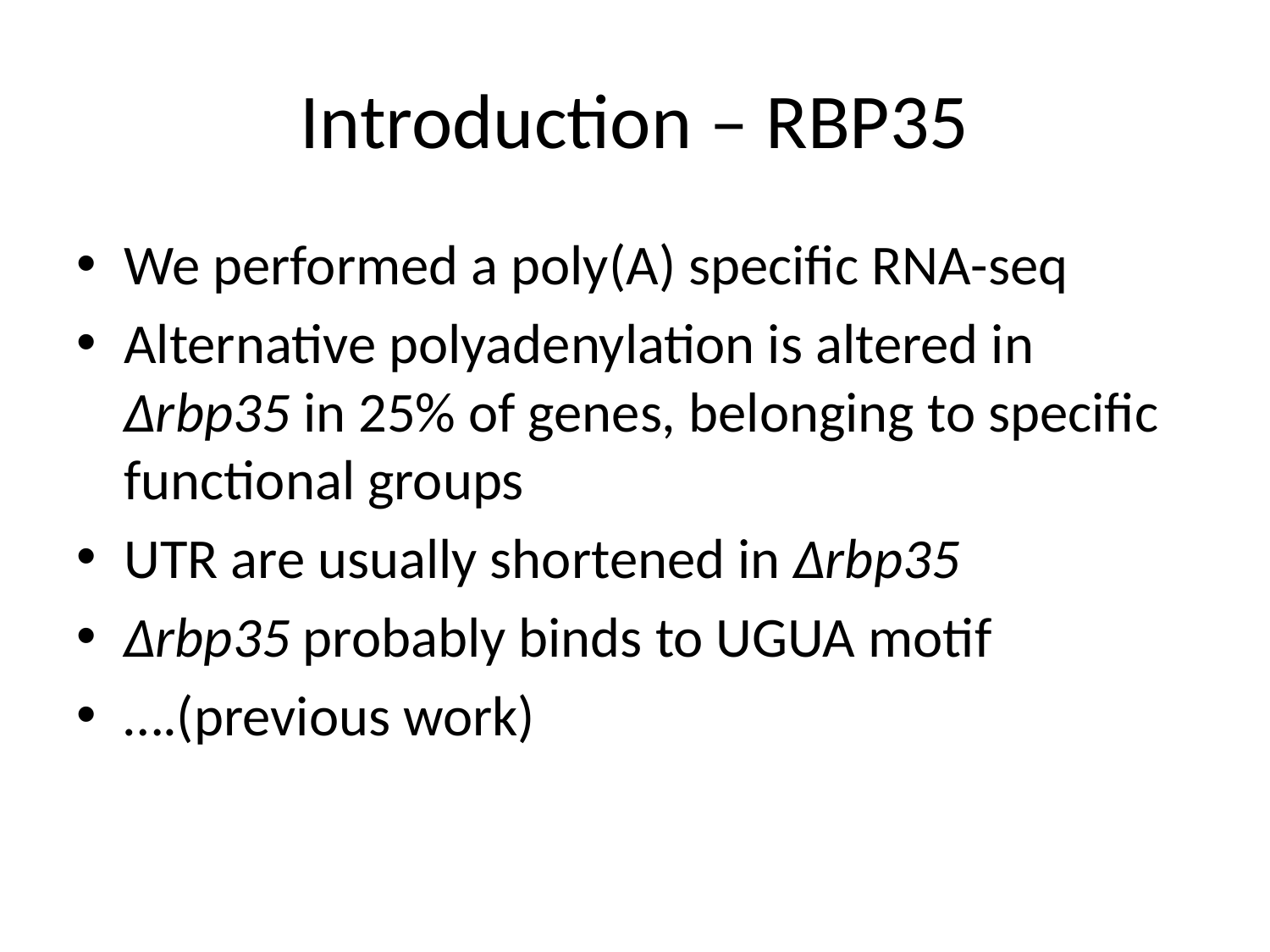

# Introduction – RBP35
We performed a poly(A) specific RNA-seq
Alternative polyadenylation is altered in ∆rbp35 in 25% of genes, belonging to specific functional groups
UTR are usually shortened in ∆rbp35
∆rbp35 probably binds to UGUA motif
….(previous work)